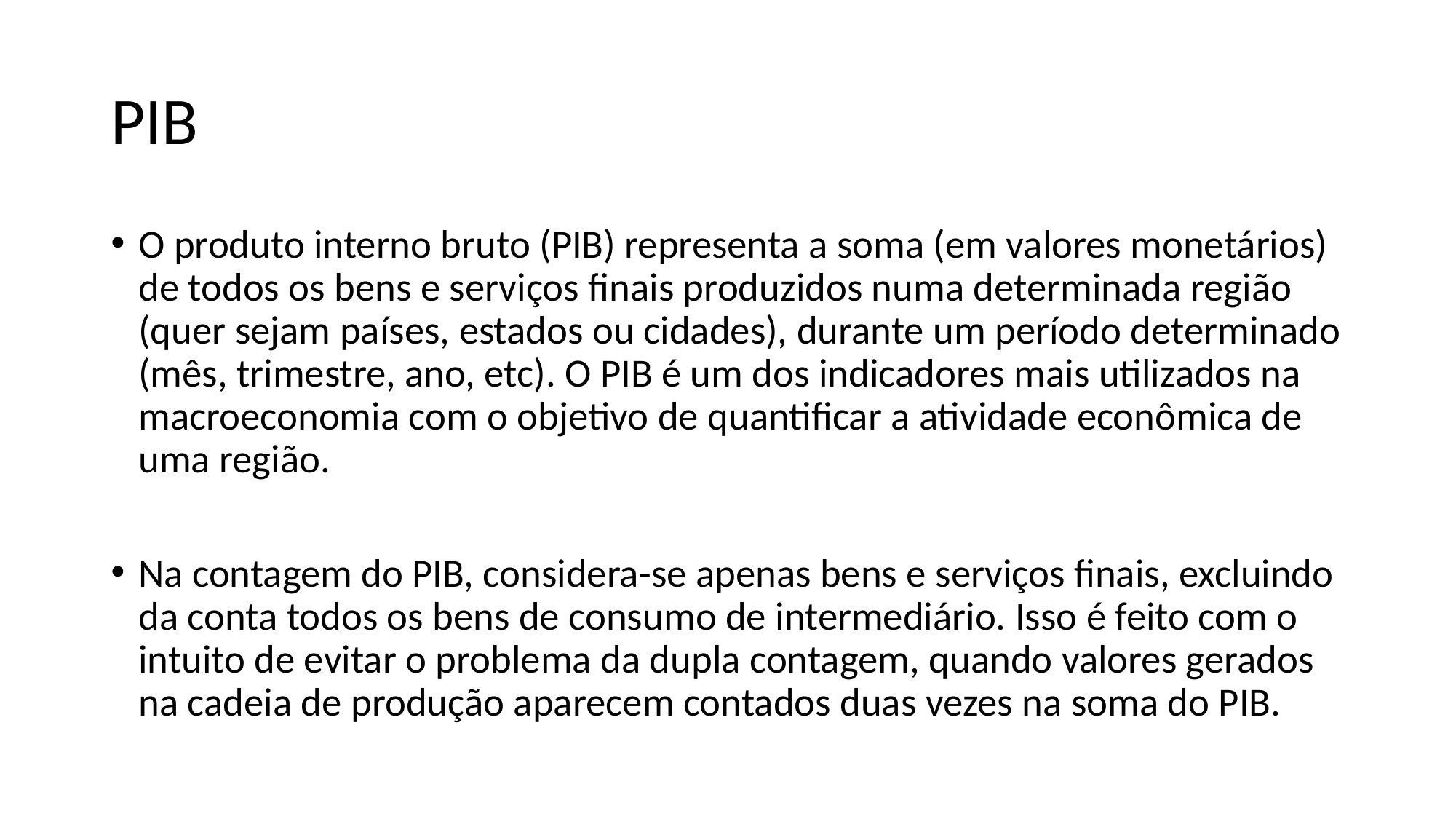

# PIB
O produto interno bruto (PIB) representa a soma (em valores monetários) de todos os bens e serviços finais produzidos numa determinada região (quer sejam países, estados ou cidades), durante um período determinado (mês, trimestre, ano, etc). O PIB é um dos indicadores mais utilizados na macroeconomia com o objetivo de quantificar a atividade econômica de uma região.

Na contagem do PIB, considera-se apenas bens e serviços finais, excluindo da conta todos os bens de consumo de intermediário. Isso é feito com o intuito de evitar o problema da dupla contagem, quando valores gerados na cadeia de produção aparecem contados duas vezes na soma do PIB.